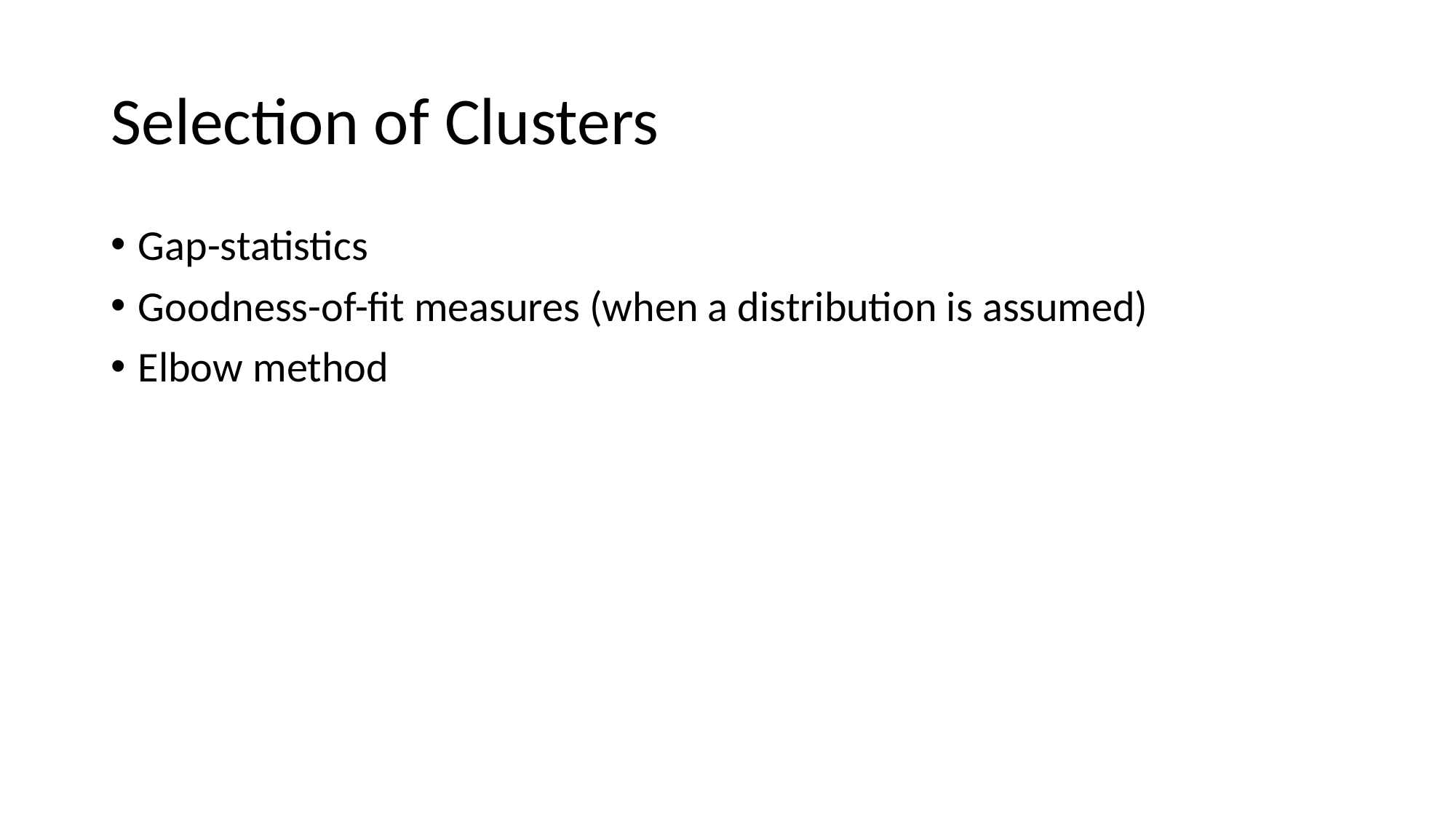

# Selection of Clusters
Gap-statistics
Goodness-of-fit measures (when a distribution is assumed)
Elbow method